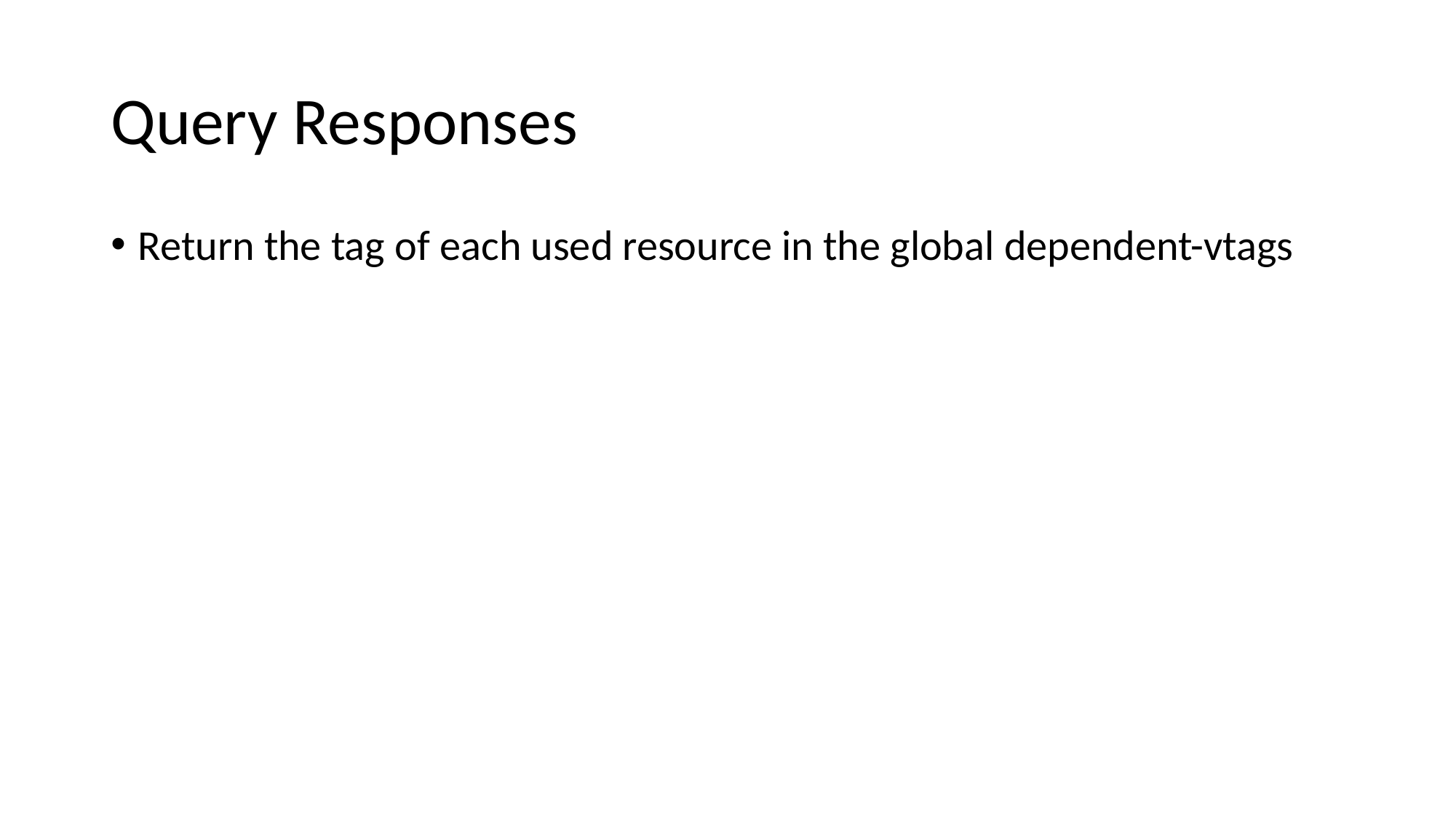

# Query Responses
Return the tag of each used resource in the global dependent-vtags